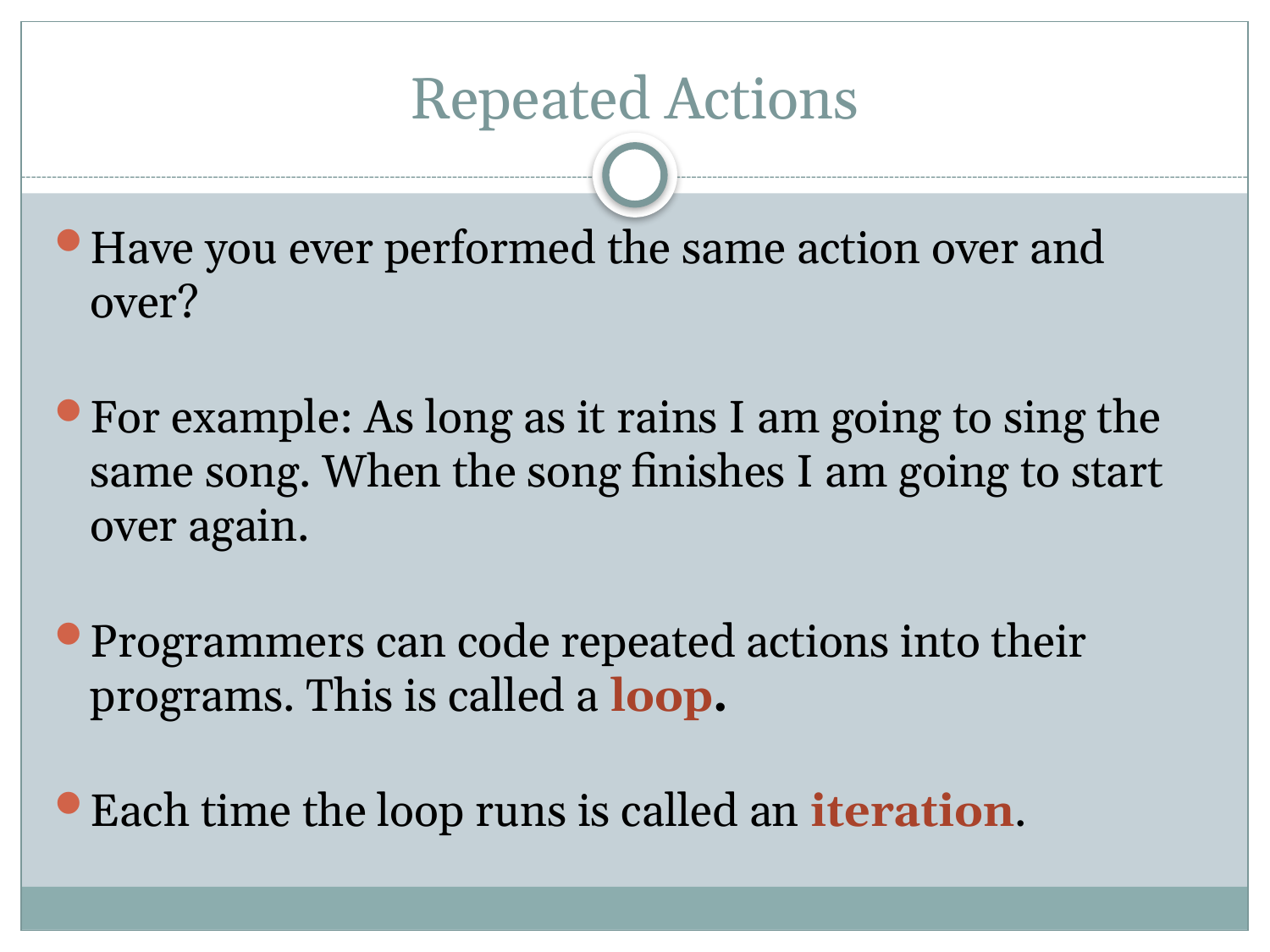

# Repeated Actions
Have you ever performed the same action over and over?

For example: As long as it rains I am going to sing the same song. When the song finishes I am going to start over again.

Programmers can code repeated actions into their programs. This is called a loop.

Each time the loop runs is called an iteration.